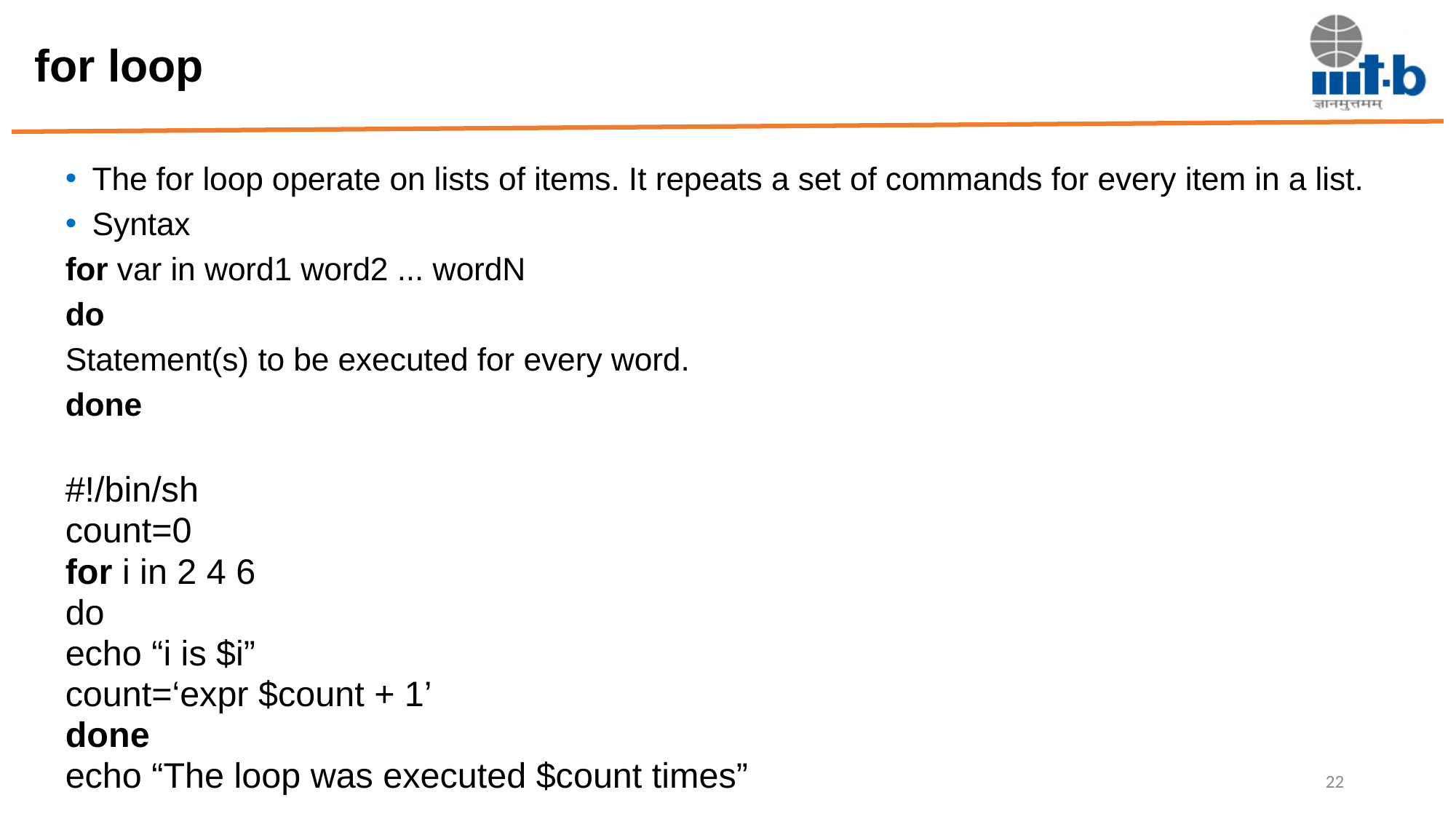

# for loop
The for loop operate on lists of items. It repeats a set of commands for every item in a list.
Syntax
for var in word1 word2 ... wordN
do
Statement(s) to be executed for every word.
done

#!/bin/sh
count=0
for i in 2 4 6
do
echo “i is $i”
count=‘expr $count + 1’
done
echo “The loop was executed $count times”

22